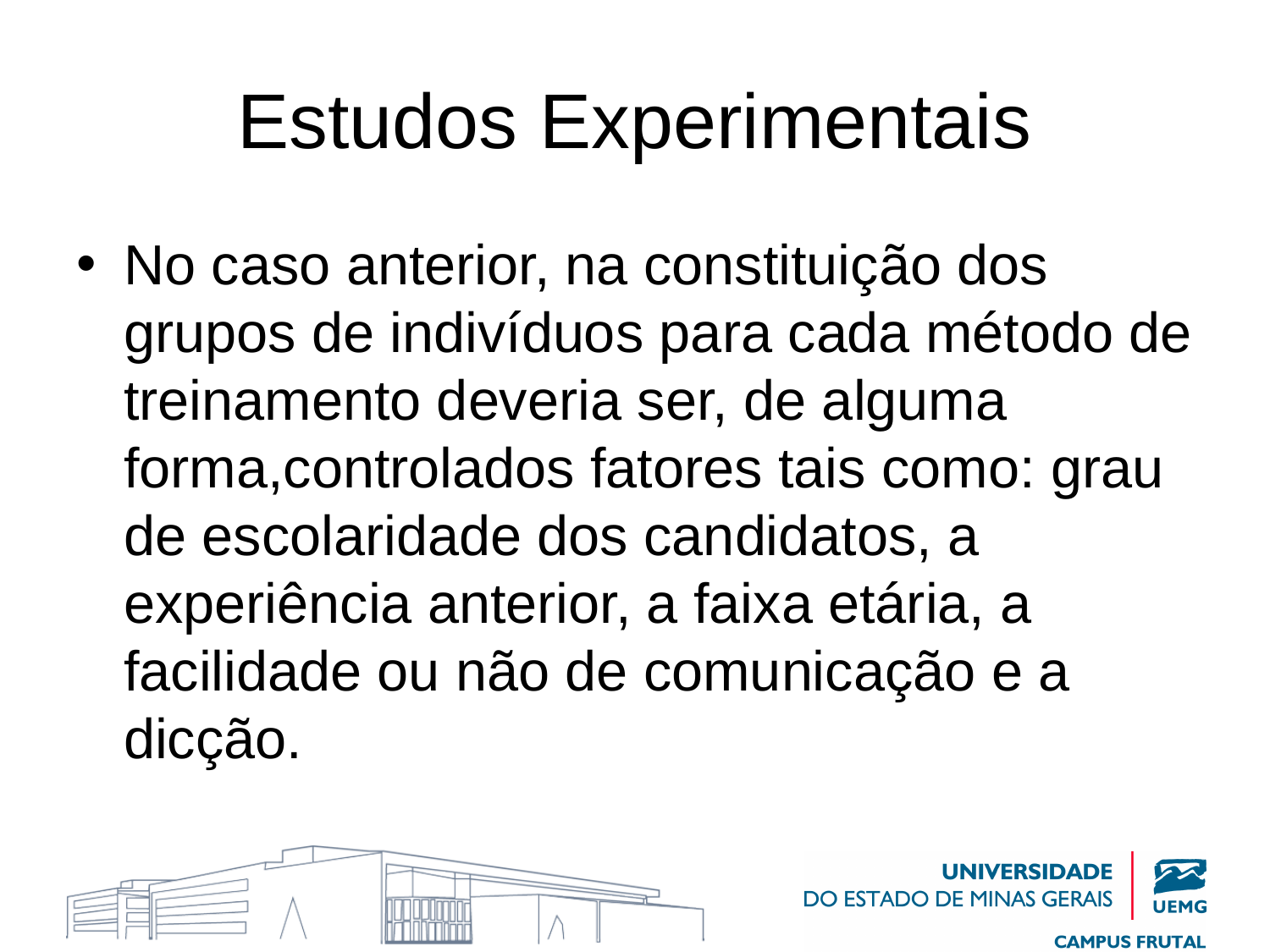

# Estudos Experimentais
No caso anterior, na constituição dos grupos de indivíduos para cada método de treinamento deveria ser, de alguma forma,controlados fatores tais como: grau de escolaridade dos candidatos, a experiência anterior, a faixa etária, a facilidade ou não de comunicação e a dicção.